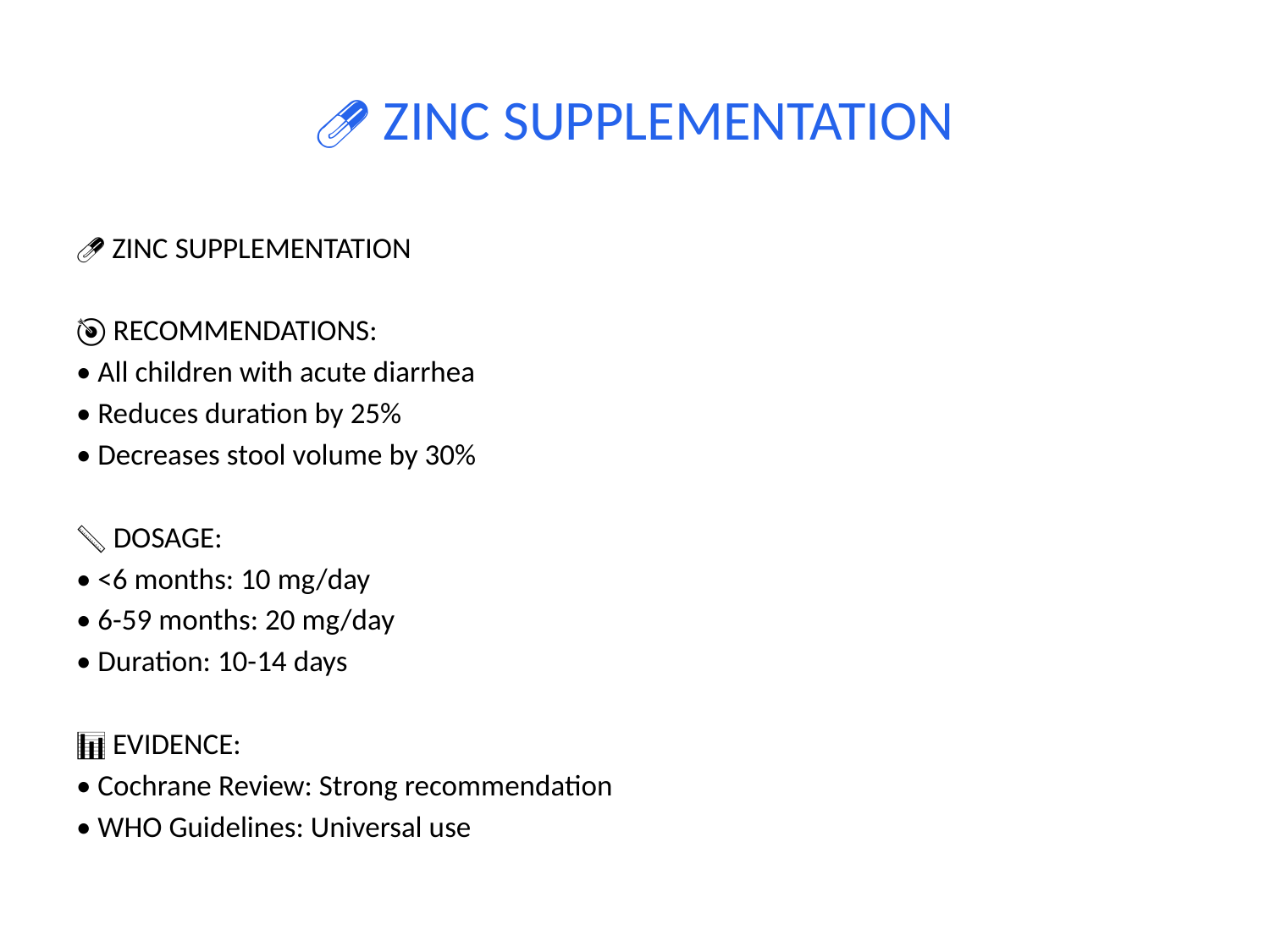

# 💊 ZINC SUPPLEMENTATION
💊 ZINC SUPPLEMENTATION

🎯 RECOMMENDATIONS:
• All children with acute diarrhea
• Reduces duration by 25%
• Decreases stool volume by 30%

📏 DOSAGE:
• <6 months: 10 mg/day
• 6-59 months: 20 mg/day
• Duration: 10-14 days

📊 EVIDENCE:
• Cochrane Review: Strong recommendation
• WHO Guidelines: Universal use